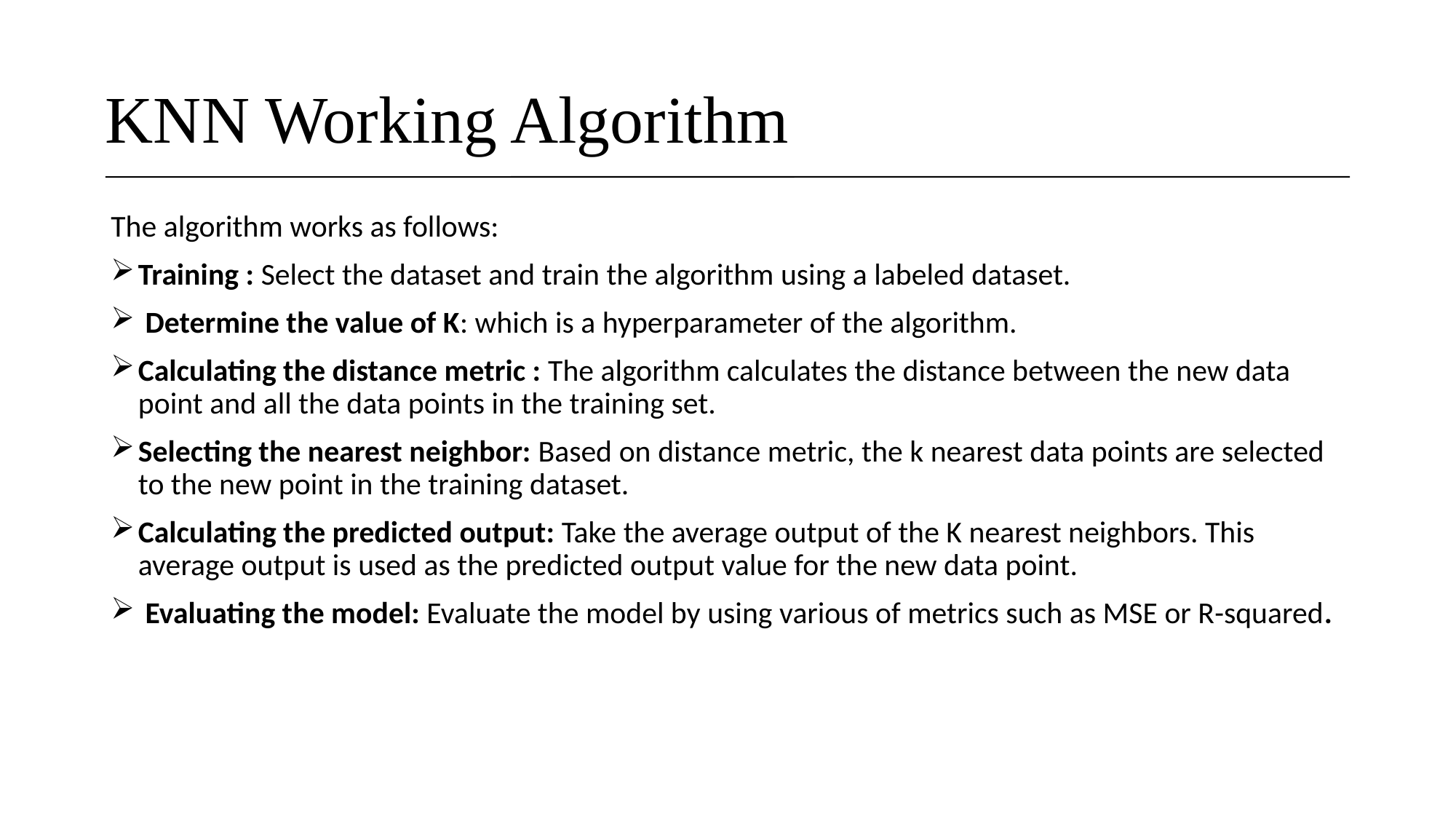

KNN Working Algorithm
The algorithm works as follows:
Training : Select the dataset and train the algorithm using a labeled dataset.
 Determine the value of K: which is a hyperparameter of the algorithm.
Calculating the distance metric : The algorithm calculates the distance between the new data point and all the data points in the training set.
Selecting the nearest neighbor: Based on distance metric, the k nearest data points are selected to the new point in the training dataset.
Calculating the predicted output: Take the average output of the K nearest neighbors. This average output is used as the predicted output value for the new data point.
 Evaluating the model: Evaluate the model by using various of metrics such as MSE or R-squared.